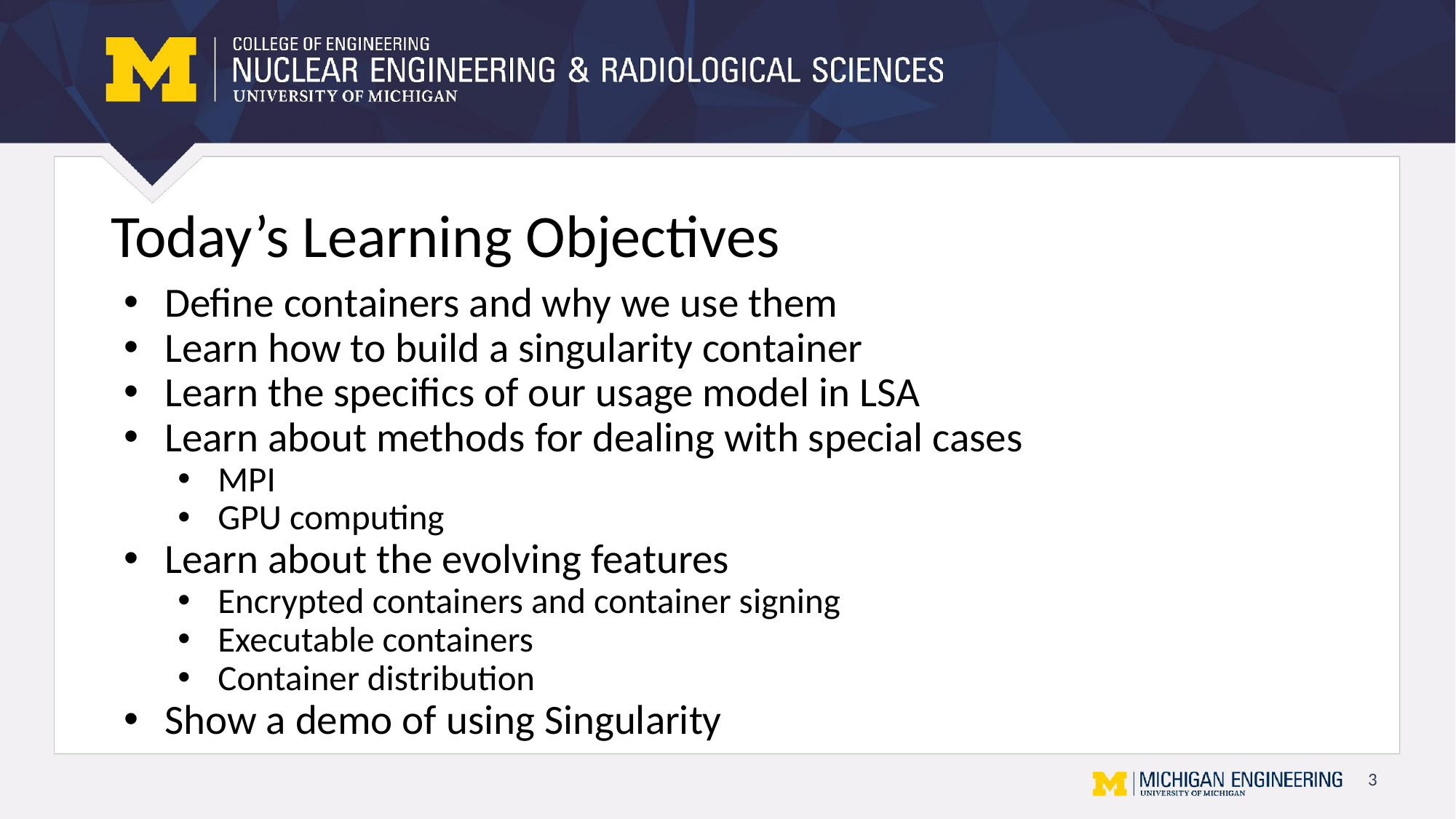

# Today’s Learning Objectives
Define containers and why we use them
Learn how to build a singularity container
Learn the specifics of our usage model in LSA
Learn about methods for dealing with special cases
MPI
GPU computing
Learn about the evolving features
Encrypted containers and container signing
Executable containers
Container distribution
Show a demo of using Singularity